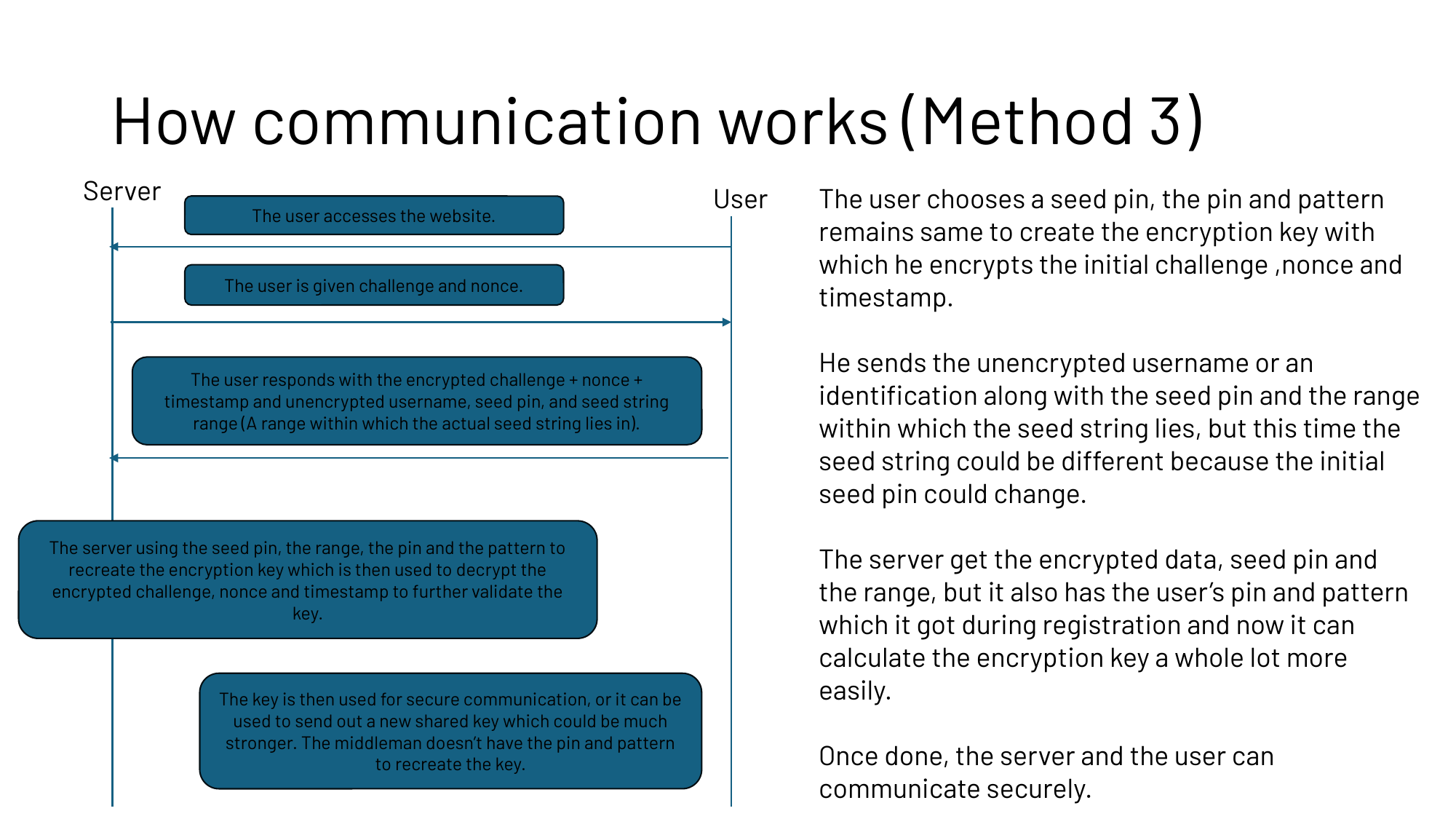

# How communication works (Method 3)

Server
User
The user chooses a seed pin, the pin and pattern remains same to create the encryption key with which he encrypts the initial challenge ,nonce and timestamp.

He sends the unencrypted username or an identification along with the seed pin and the range within which the seed string lies, but this time the seed string could be different because the initial seed pin could change.

The server get the encrypted data, seed pin and the range, but it also has the user’s pin and pattern which it got during registration and now it can calculate the encryption key a whole lot more easily.

Once done, the server and the user can communicate securely.
The user accesses the website.
The user is given challenge and nonce.
The user responds with the encrypted challenge + nonce + timestamp and unencrypted username, seed pin, and seed string range (A range within which the actual seed string lies in).
The server using the seed pin, the range, the pin and the pattern to recreate the encryption key which is then used to decrypt the encrypted challenge, nonce and timestamp to further validate the key.
The key is then used for secure communication, or it can be used to send out a new shared key which could be much stronger. The middleman doesn’t have the pin and pattern to recreate the key.